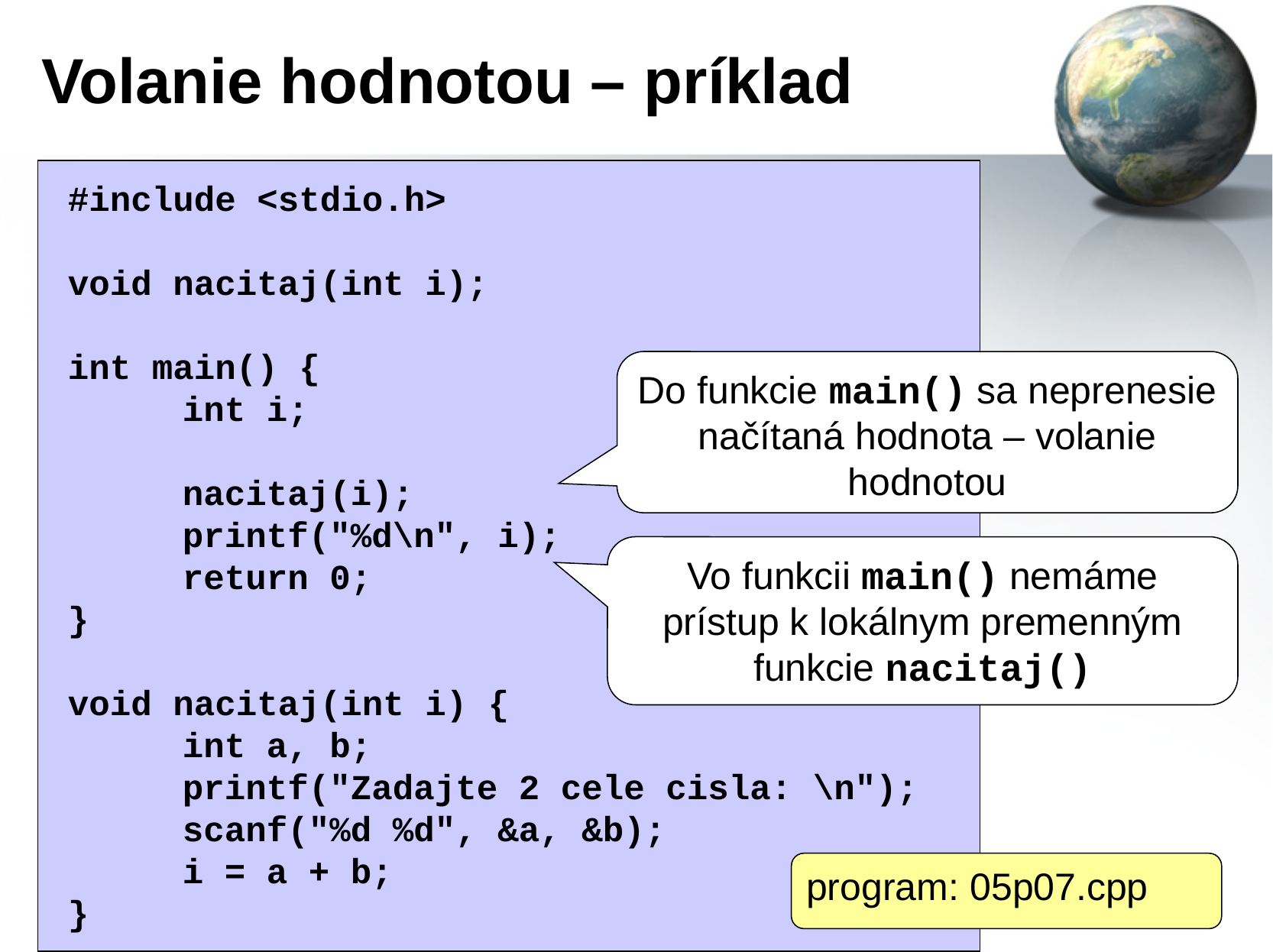

# Volanie hodnotou – príklad

#include <stdio.h>

void nacitaj(int i);

int main() {
	int i;

	nacitaj(i);
	printf("%d\n", i);
	return 0;
}

void nacitaj(int i) {
	int a, b;
	printf("Zadajte 2 cele cisla: \n");
	scanf("%d %d", &a, &b);
	i = a + b;
}
Do funkcie main() sa neprenesie načítaná hodnota – volanie hodnotou
Vo funkcii main() nemáme prístup k lokálnym premenným funkcie nacitaj()
program: 05p07.cpp